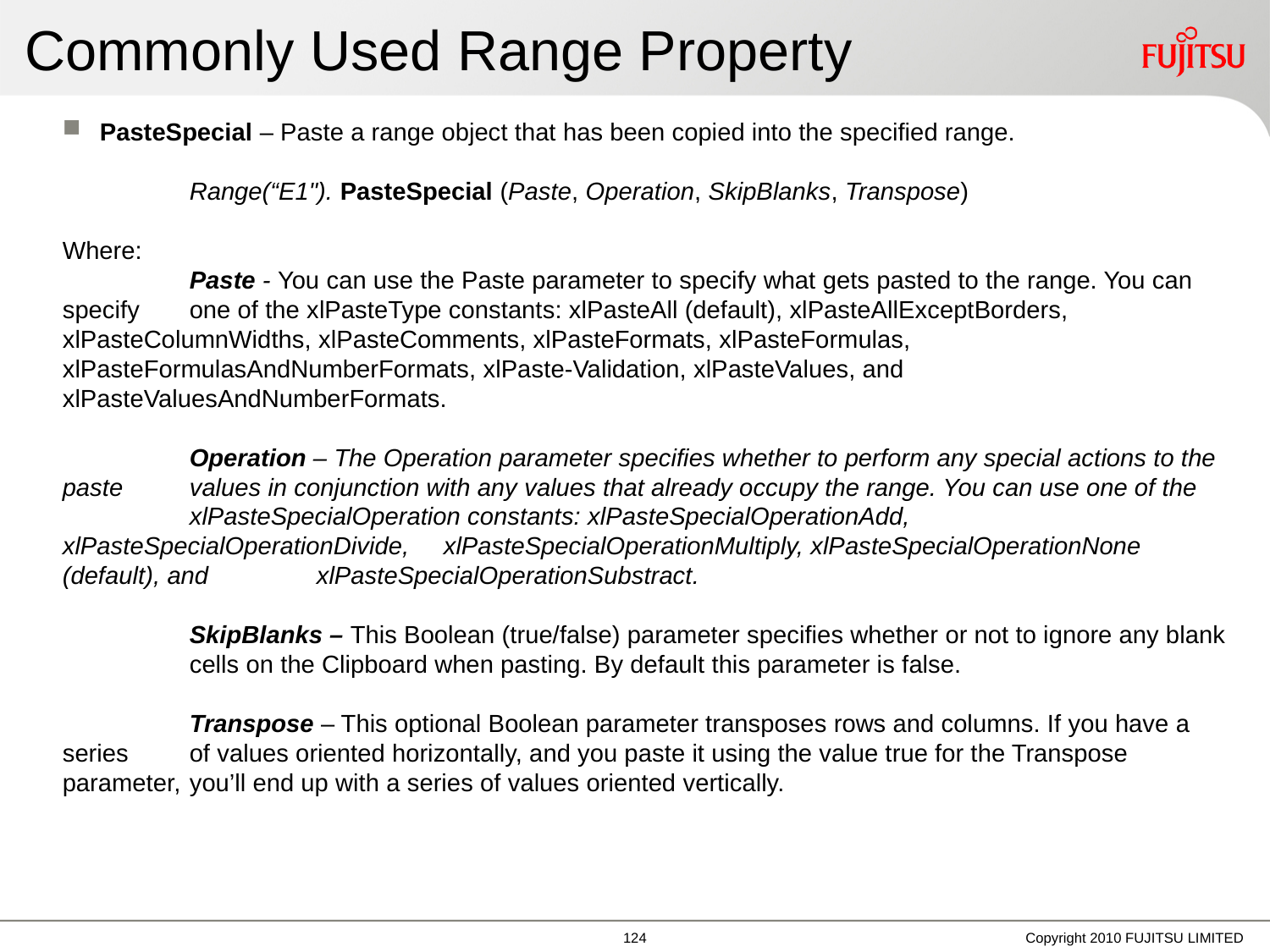

# Commonly Used Range Property
PasteSpecial – Paste a range object that has been copied into the specified range.

	Range(“E1"). PasteSpecial (Paste, Operation, SkipBlanks, Transpose)

Where:
	Paste - You can use the Paste parameter to specify what gets pasted to the range. You can specify 	one of the xlPasteType constants: xlPasteAll (default), xlPasteAllExceptBorders, 	xlPasteColumnWidths, xlPasteComments, xlPasteFormats, xlPasteFormulas,  	xlPasteFormulasAndNumberFormats, xlPaste-Validation, xlPasteValues, and 	xlPasteValuesAndNumberFormats.

	Operation – The Operation parameter specifies whether to perform any special actions to the paste 	values in conjunction with any values that already occupy the range. You can use one of the 	xlPasteSpecialOperation constants: xlPasteSpecialOperationAdd, xlPasteSpecialOperationDivide, 	xlPasteSpecialOperationMultiply, xlPasteSpecialOperationNone (default), and 	xlPasteSpecialOperationSubstract.

	SkipBlanks – This Boolean (true/false) parameter specifies whether or not to ignore any blank 	cells on the Clipboard when pasting. By default this parameter is false.

	Transpose – This optional Boolean parameter transposes rows and columns. If you have a series 	of values oriented horizontally, and you paste it using the value true for the Transpose parameter, 	you’ll end up with a series of values oriented vertically.
Copyright 2010 FUJITSU LIMITED